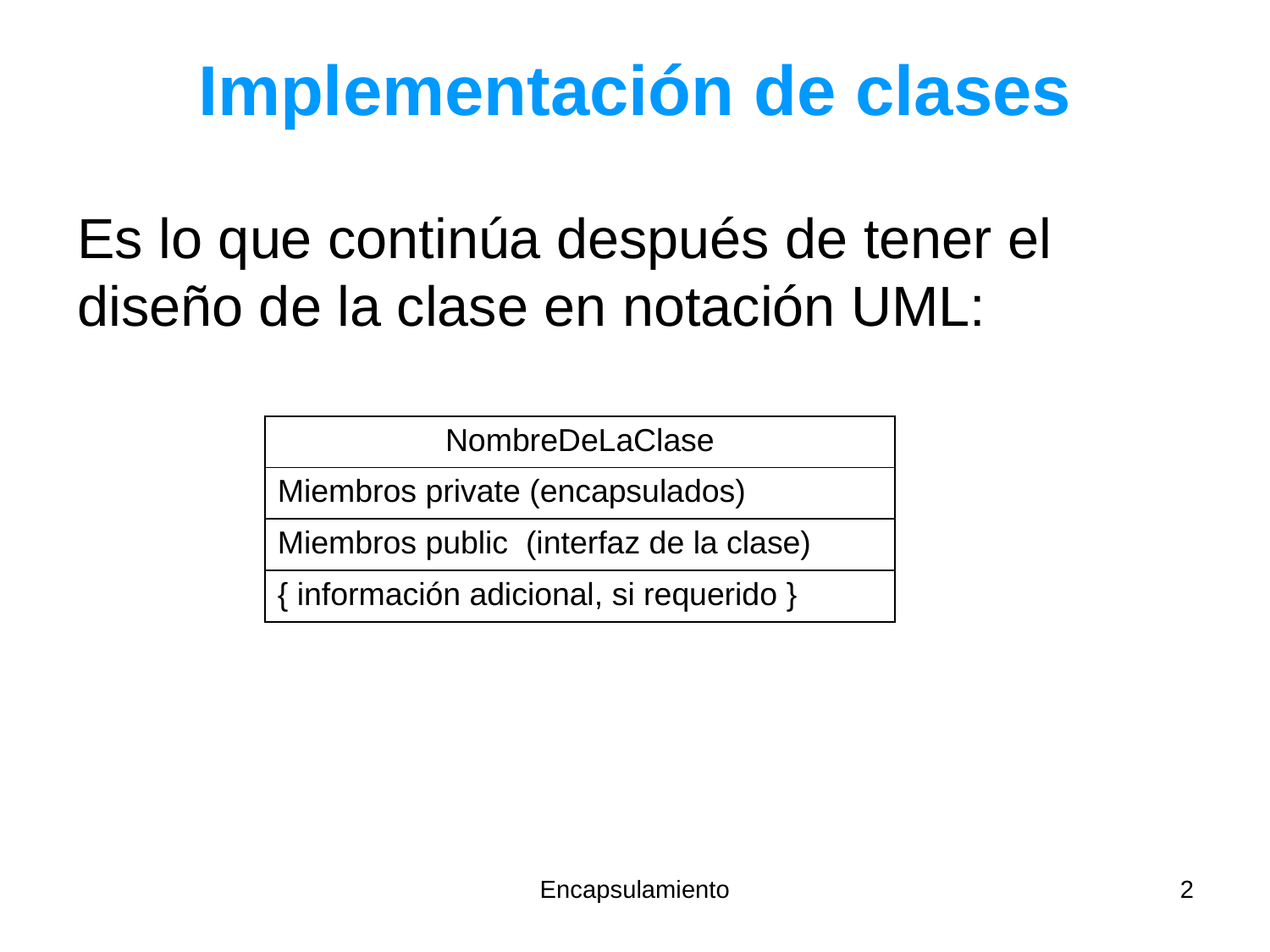

# Implementación de clases
Es lo que continúa después de tener el diseño de la clase en notación UML:
| NombreDeLaClase |
| --- |
| Miembros private (encapsulados) |
| Miembros public (interfaz de la clase) |
| { información adicional, si requerido } |
Encapsulamiento
2